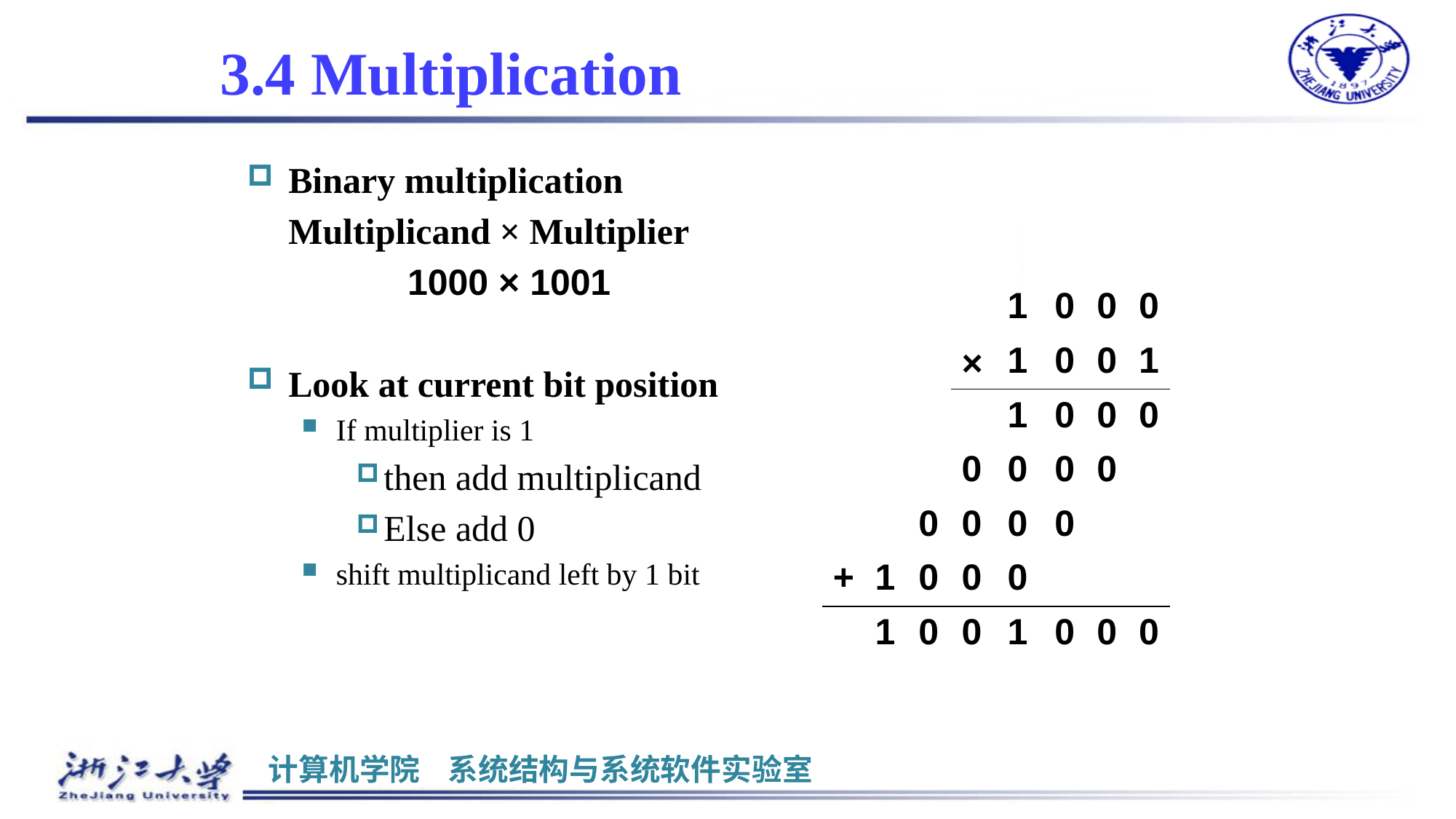

# 3.4 Multiplication
Binary multiplication
	Multiplicand × Multiplier
		 1000 × 1001

Look at current bit position
If multiplier is 1
then add multiplicand
Else add 0
shift multiplicand left by 1 bit

|  |  |  |  | 1 | 0 | 0 | 0 |
| --- | --- | --- | --- | --- | --- | --- | --- |
|  |  |  | × | 1 | 0 | 0 | 1 |
|  |  |  |  | 1 | 0 | 0 | 0 |
|  |  |  | 0 | 0 | 0 | 0 |  |
|  |  | 0 | 0 | 0 | 0 |  |  |
| + | 1 | 0 | 0 | 0 |  |  |  |
|  | 1 | 0 | 0 | 1 | 0 | 0 | 0 |